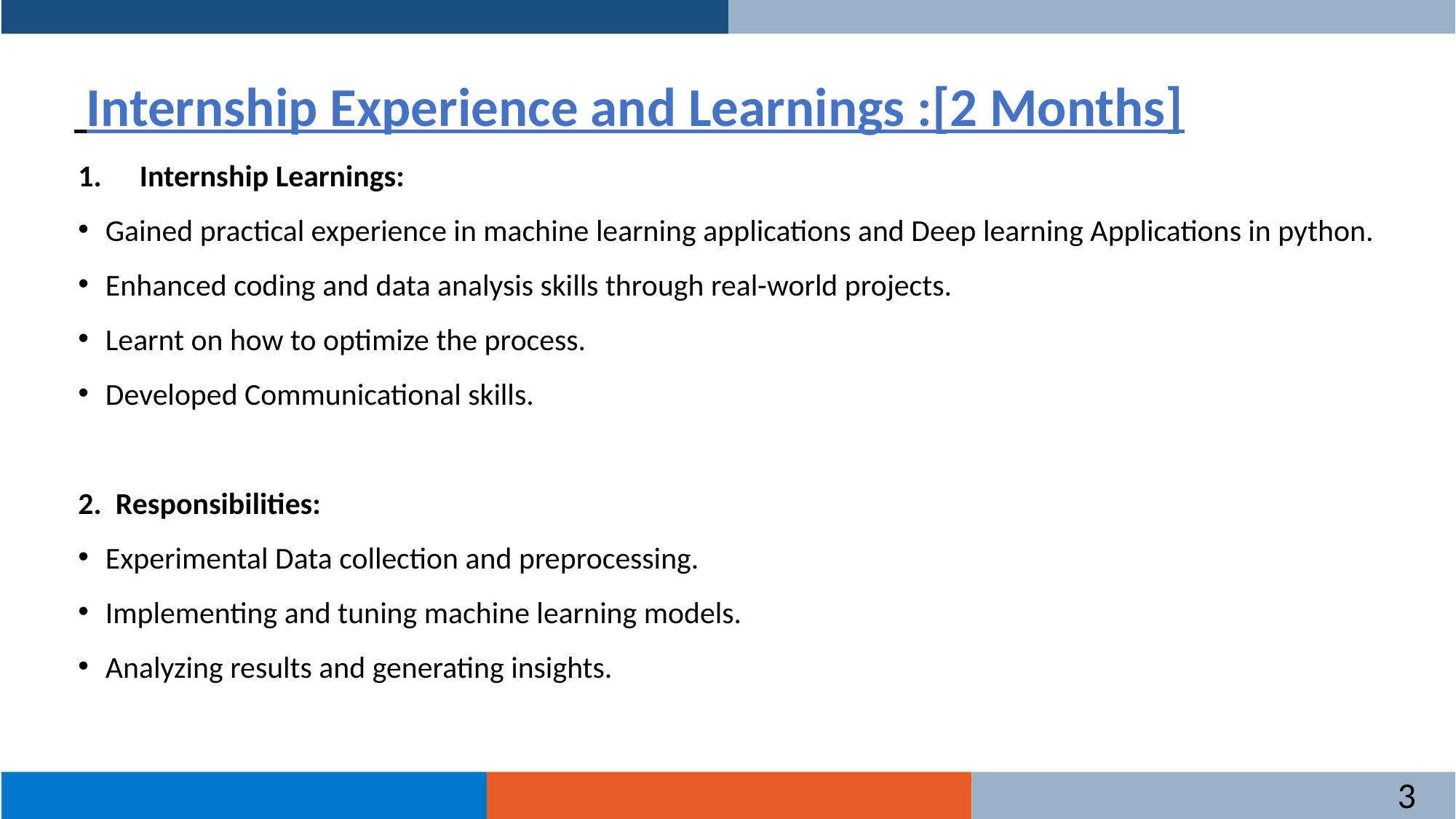

# Internship Experience and Learnings :[2 Months]
Internship Learnings:
Gained practical experience in machine learning applications and Deep learning Applications in python.
Enhanced coding and data analysis skills through real-world projects.
Learnt on how to optimize the process.
Developed Communicational skills.

2.  Responsibilities:
Experimental Data collection and preprocessing.
Implementing and tuning machine learning models.
Analyzing results and generating insights.

20

                                               3